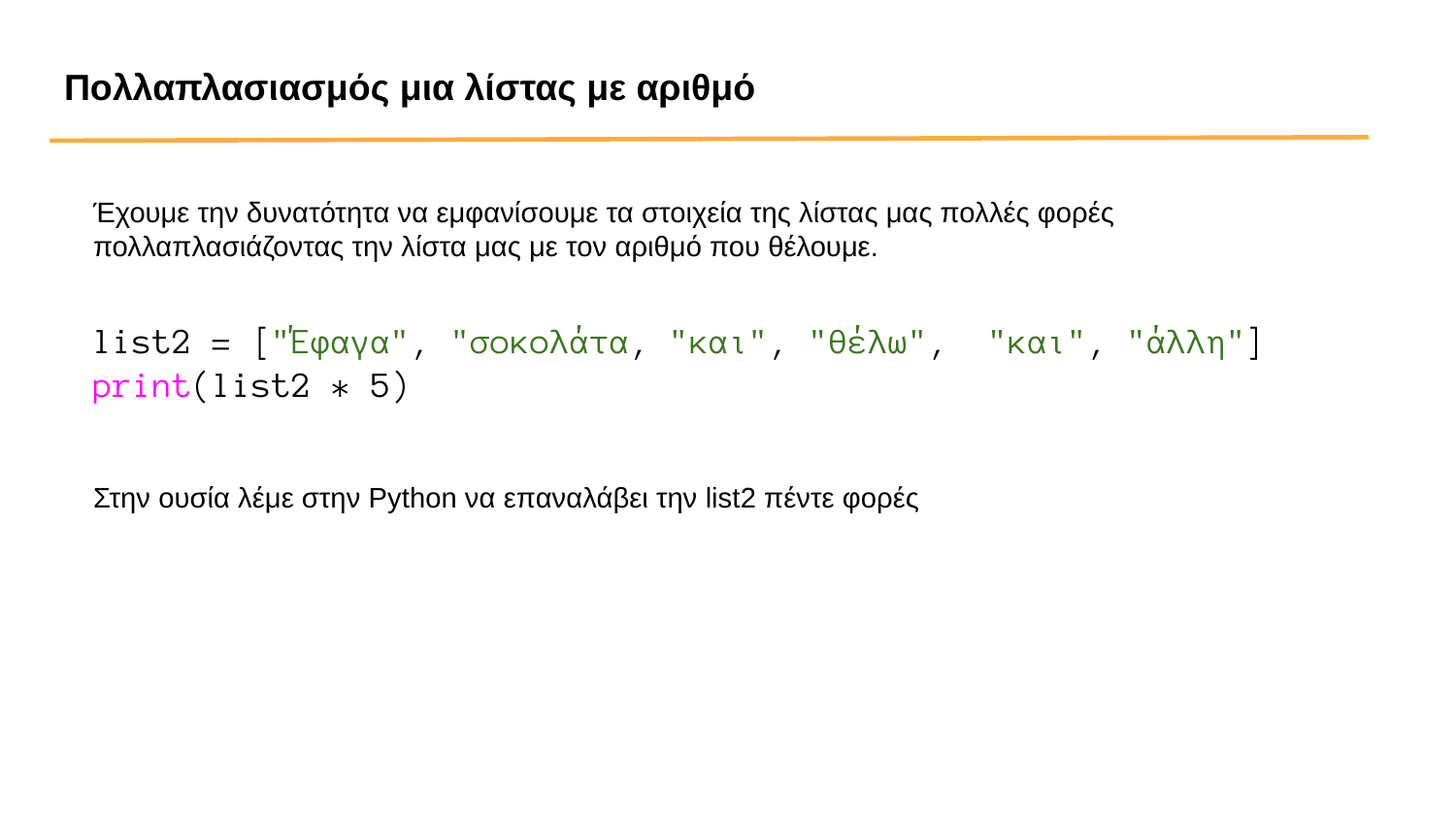

Πολλαπλασιασμός μια λίστας με αριθμό

Έχουμε την δυνατότητα να εμφανίσουμε τα στοιχεία της λίστας μας πολλές φορές πολλαπλασιάζοντας την λίστα μας με τον αριθμό που θέλουμε.
list2 = ["Έφαγα", "σοκολάτα, "και", "θέλω",  "και", "άλλη"]
print(list2 * 5)

Στην ουσία λέμε στην Python να επαναλάβει την list2 πέντε φορές